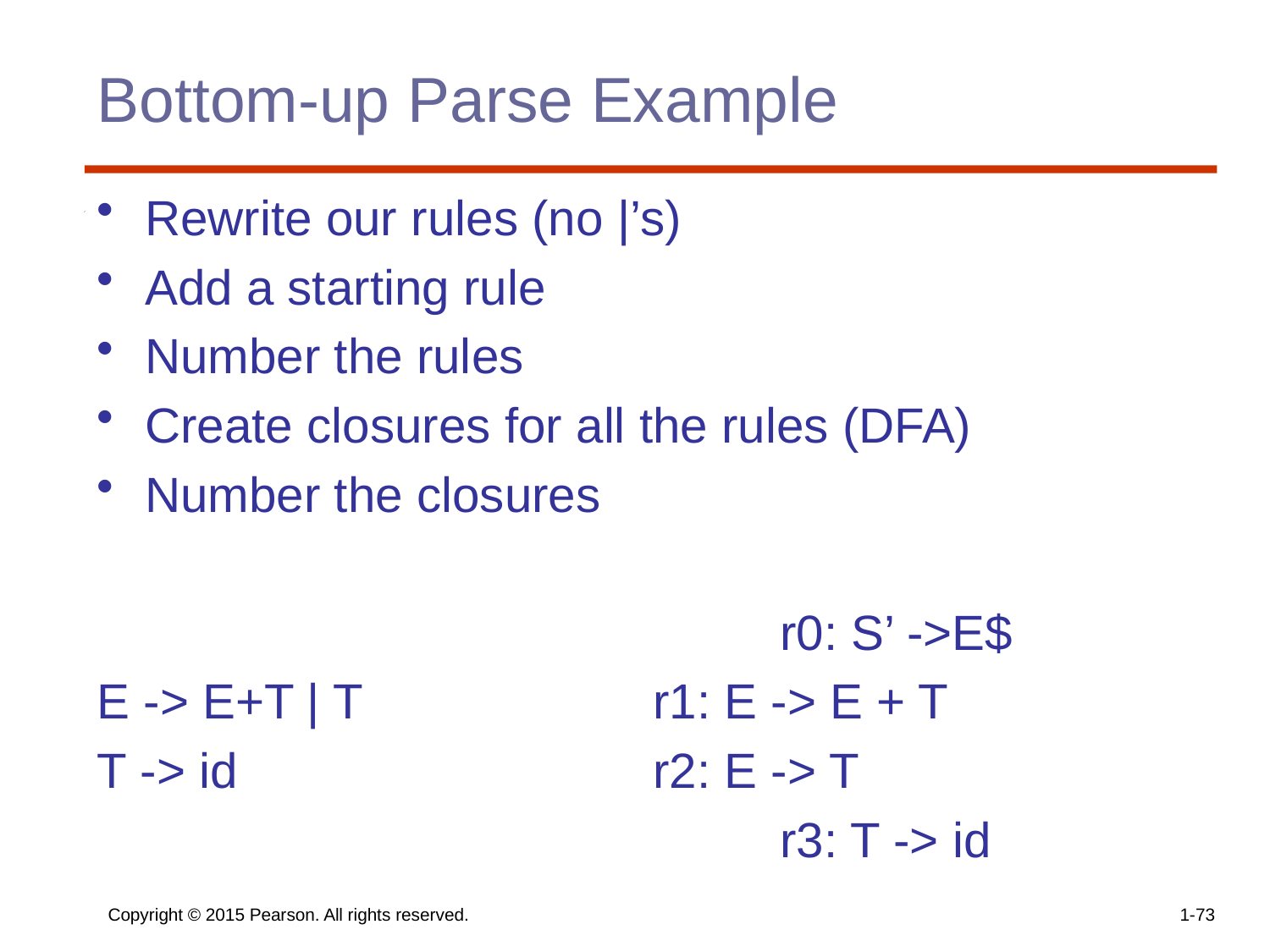

# Bottom-up Parse Example
Rewrite our rules (no |’s)
Add a starting rule
Number the rules
Create closures for all the rules (DFA)
Number the closures

						r0: S’ ->E$
E -> E+T | T			r1: E -> E + T
T -> id				r2: E -> T
						r3: T -> id
Copyright © 2015 Pearson. All rights reserved.
1-73